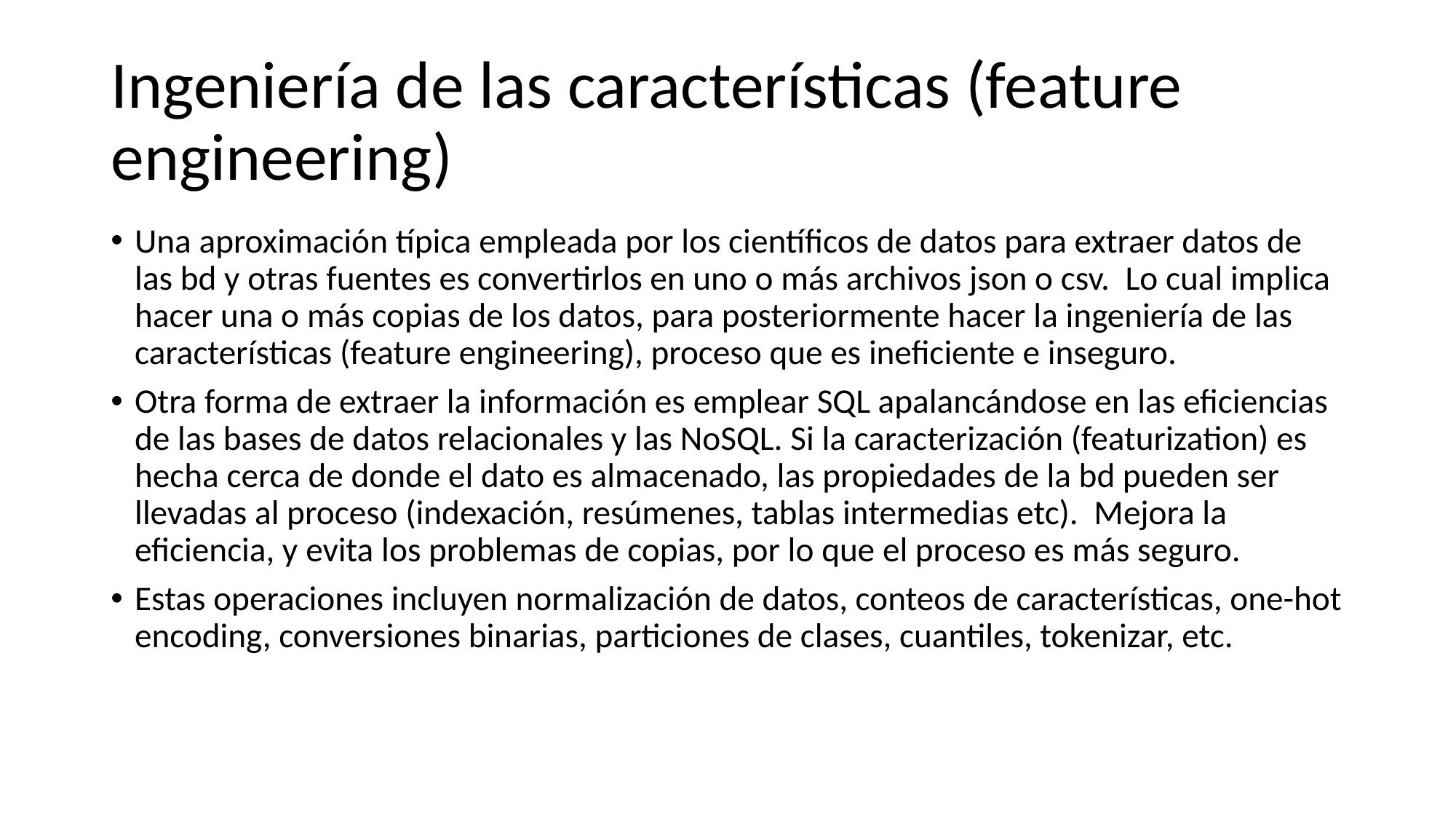

# Ingeniería de las características (feature engineering)
Una aproximación típica empleada por los científicos de datos para extraer datos de las bd y otras fuentes es convertirlos en uno o más archivos json o csv.  Lo cual implica hacer una o más copias de los datos, para posteriormente hacer la ingeniería de las características (feature engineering), proceso que es ineficiente e inseguro.
Otra forma de extraer la información es emplear SQL apalancándose en las eficiencias de las bases de datos relacionales y las NoSQL. Si la caracterización (featurization) es hecha cerca de donde el dato es almacenado, las propiedades de la bd pueden ser llevadas al proceso (indexación, resúmenes, tablas intermedias etc).  Mejora la eficiencia, y evita los problemas de copias, por lo que el proceso es más seguro.
Estas operaciones incluyen normalización de datos, conteos de características, one-hot encoding, conversiones binarias, particiones de clases, cuantiles, tokenizar, etc.